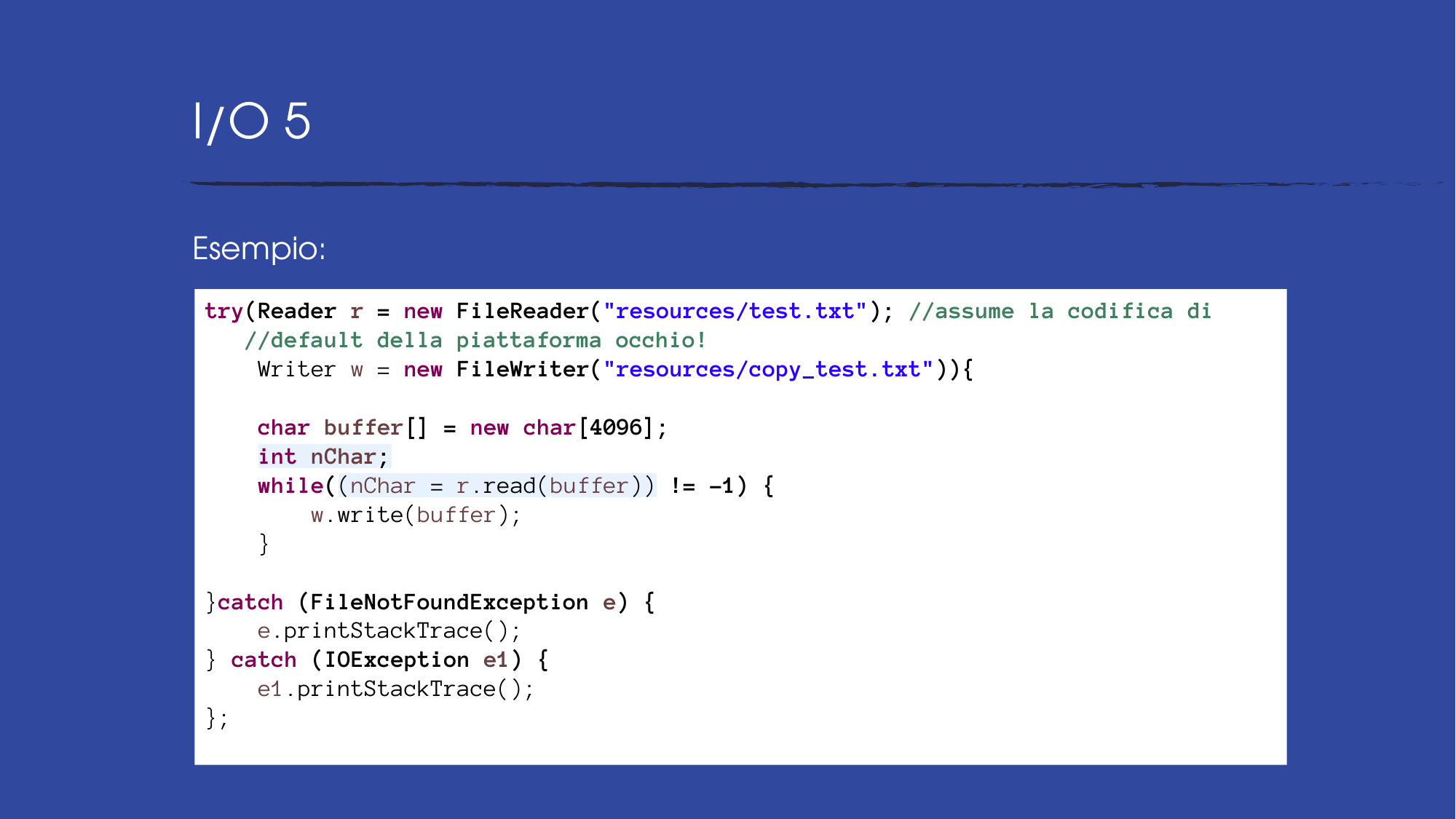

# I/O 5
Esempio:
try(Reader r = new FileReader("resources/test.txt"); //assume la codifica di        //default della piattaforma occhio!
    Writer w = new FileWriter("resources/copy_test.txt")){

    char buffer[] = new char[4096];
    int nChar;
    while((nChar = r.read(buffer)) != -1) {
        w.write(buffer);
    }

}catch (FileNotFoundException e) {
    e.printStackTrace();
} catch (IOException e1) {
    e1.printStackTrace();
};